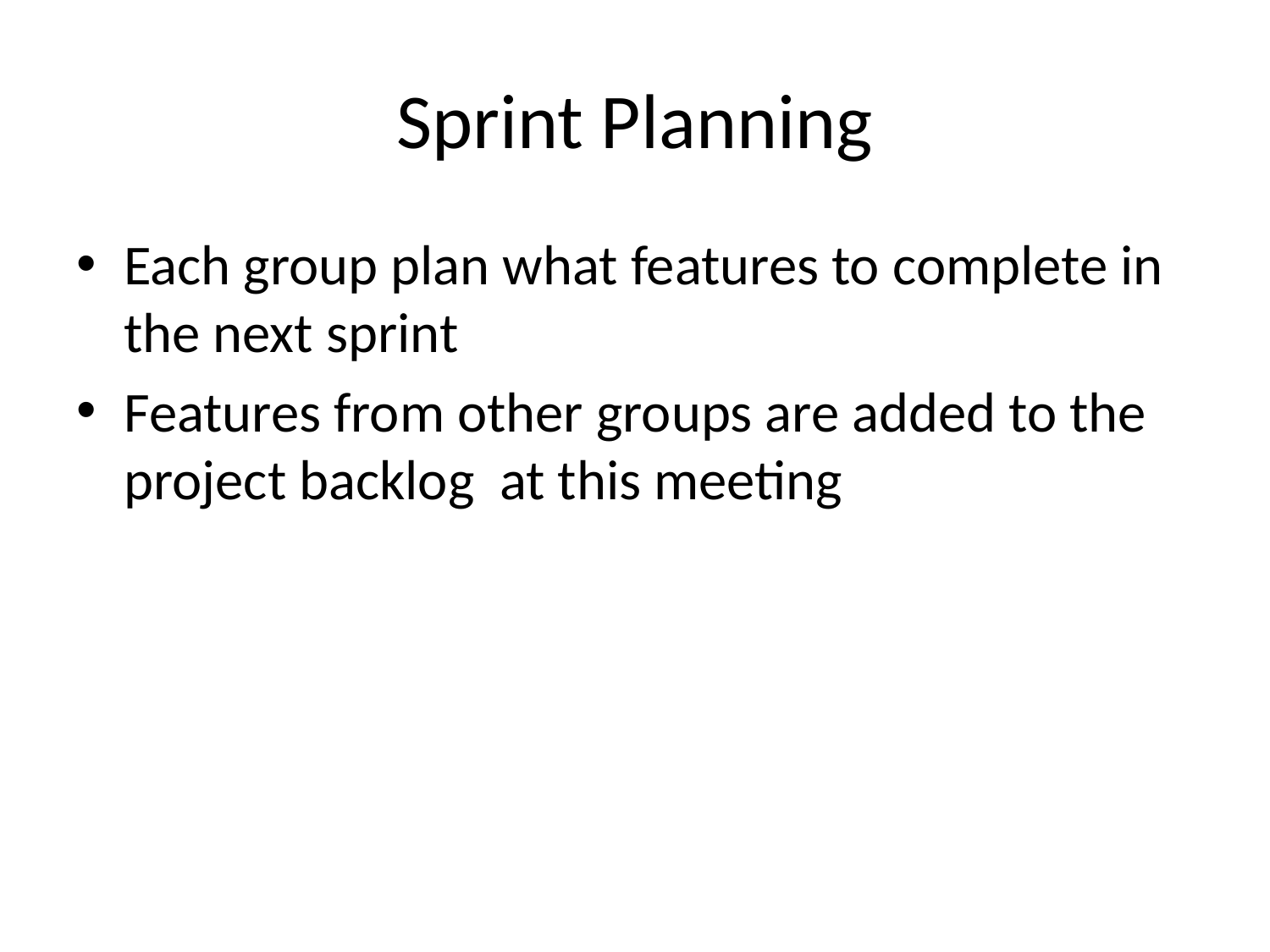

# Sprint Planning
Each group plan what features to complete in the next sprint
Features from other groups are added to the project backlog  at this meeting